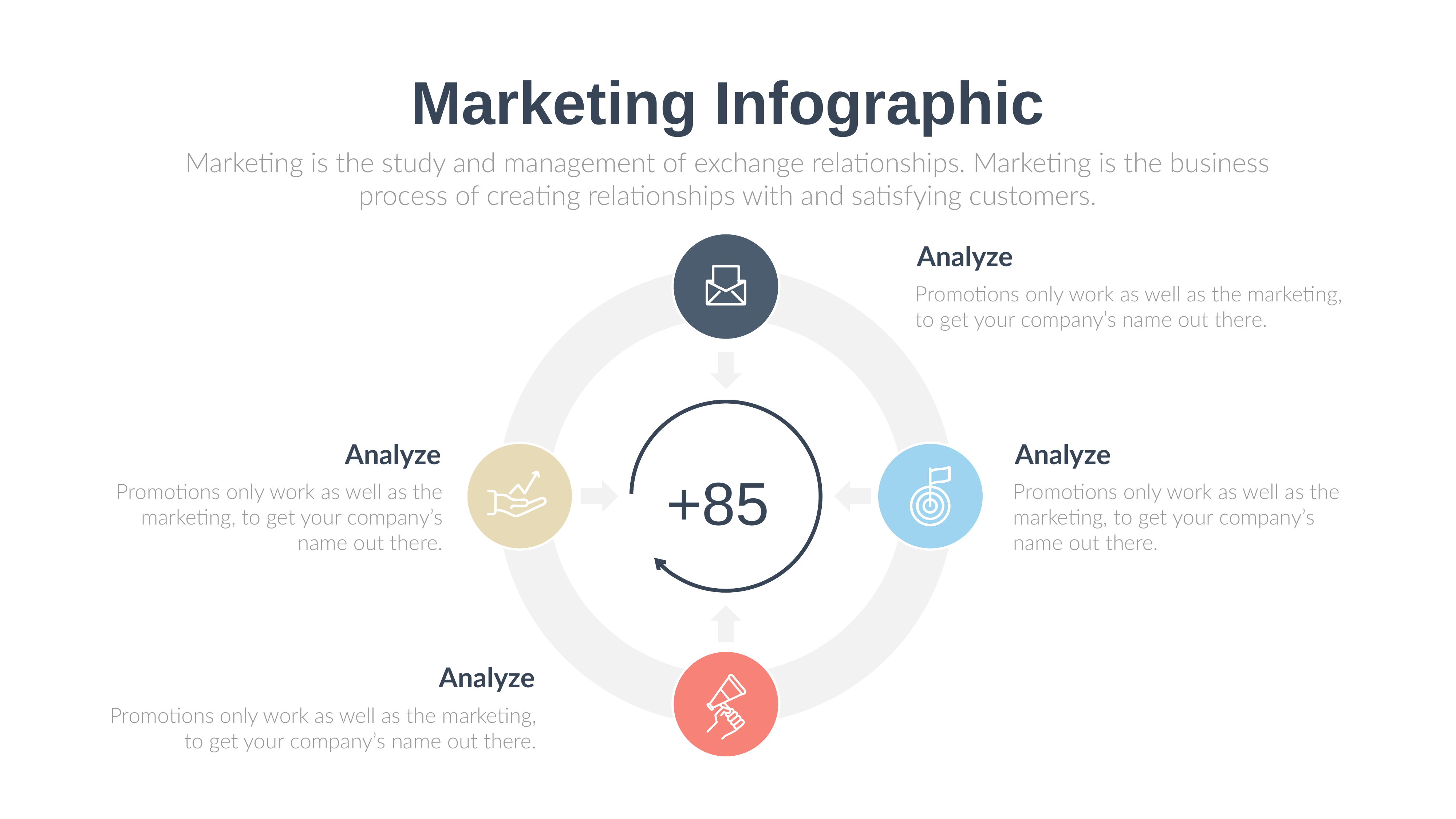

Marketing Infographic
Marketing is the study and management of exchange relationships. Marketing is the business process of creating relationships with and satisfying customers.

Analyze
Promotions only work as well as the marketing, to get your company’s name out there.

Analyze
Promotions only work as well as the marketing, to get your company’s name out there.
Analyze
Promotions only work as well as the marketing, to get your company’s name out there.

+85

Analyze
Promotions only work as well as the marketing, to get your company’s name out there.